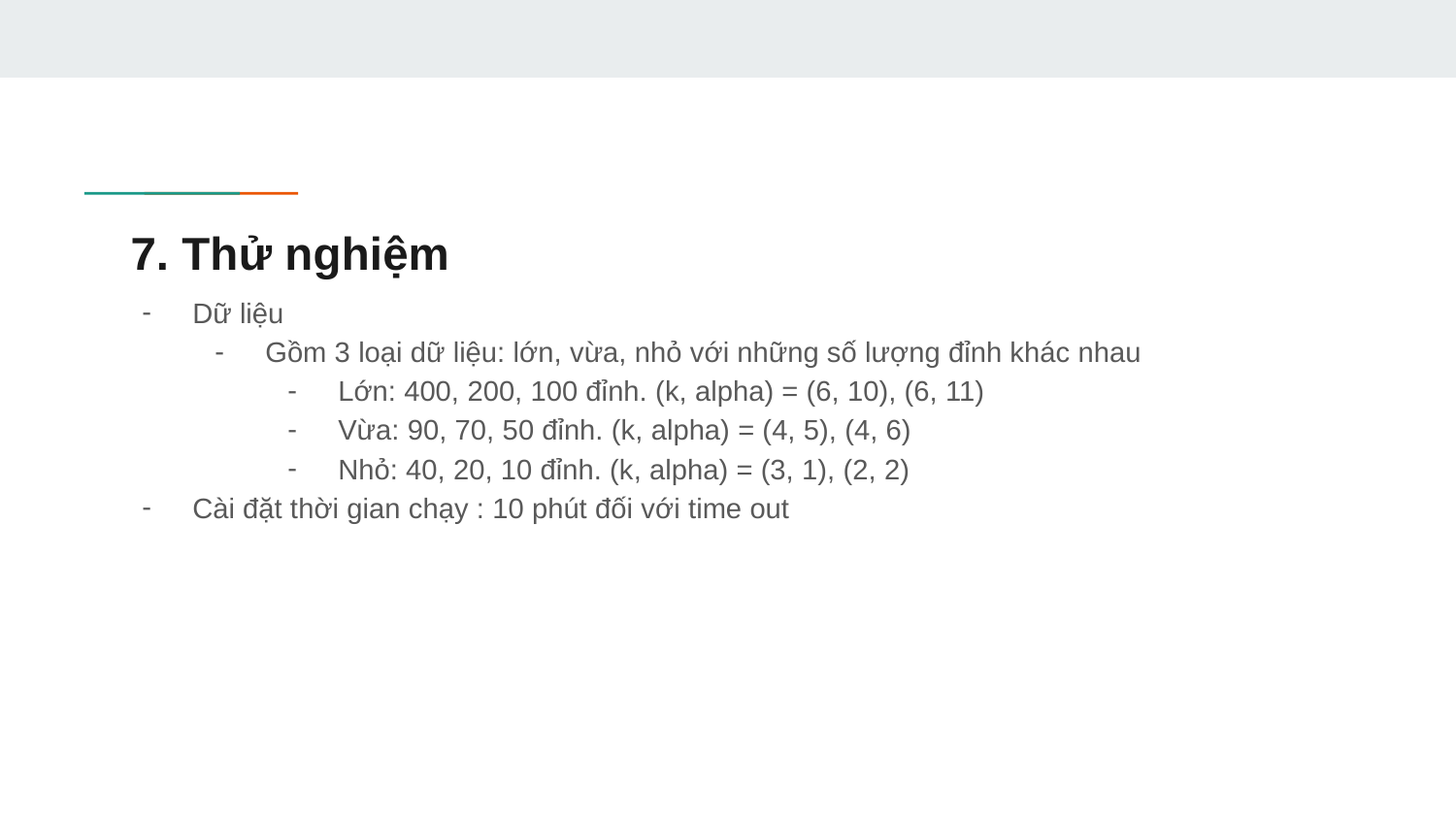

# 7. Thử nghiệm
Dữ liệu
Gồm 3 loại dữ liệu: lớn, vừa, nhỏ với những số lượng đỉnh khác nhau
Lớn: 400, 200, 100 đỉnh. (k, alpha) = (6, 10), (6, 11)
Vừa: 90, 70, 50 đỉnh. (k, alpha) = (4, 5), (4, 6)
Nhỏ: 40, 20, 10 đỉnh. (k, alpha) = (3, 1), (2, 2)
Cài đặt thời gian chạy : 10 phút đối với time out